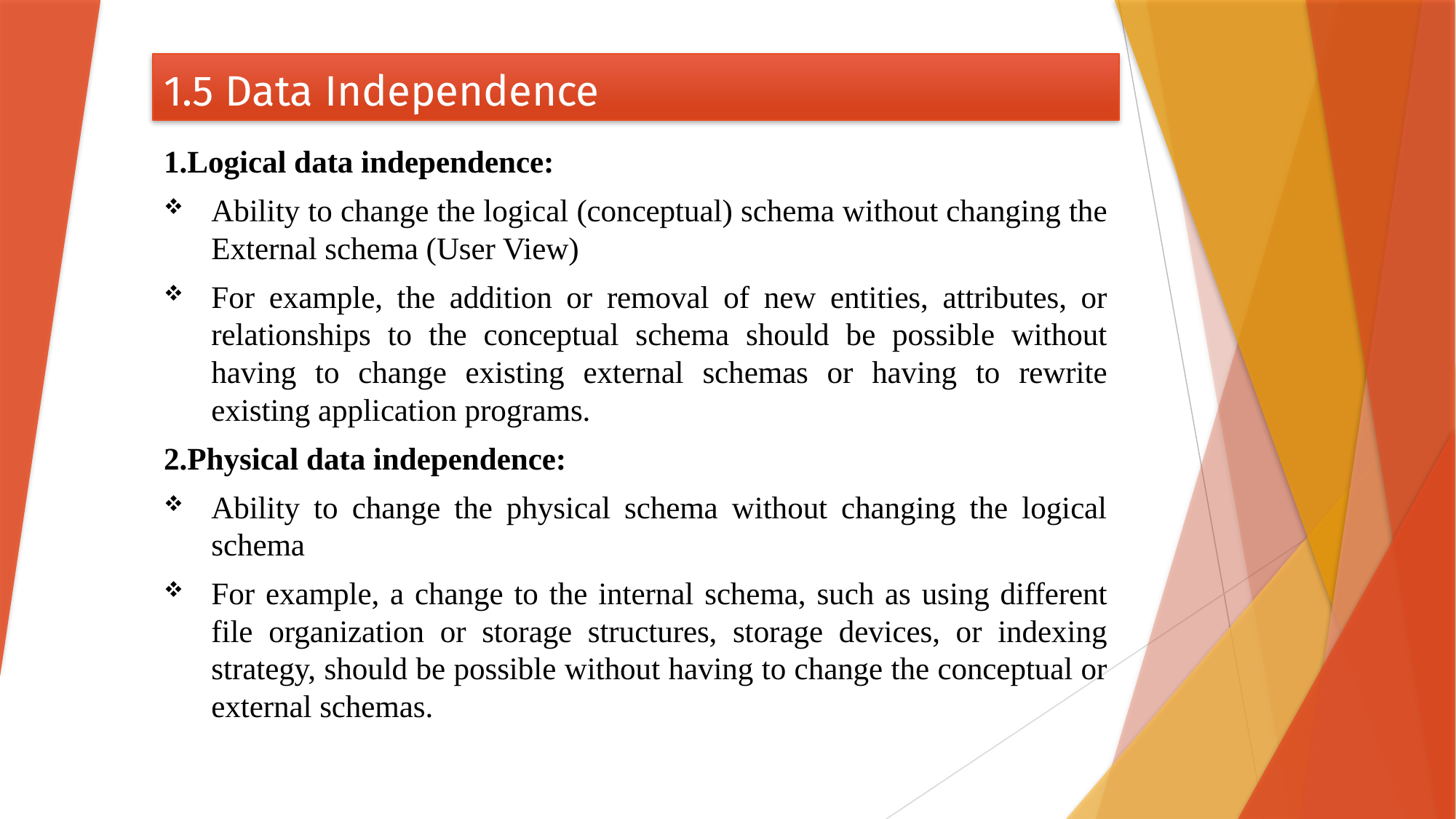

# 1.5 Data Independence
1.Logical data independence:
Ability to change the logical (conceptual) schema without changing the External schema (User View)
For example, the addition or removal of new entities, attributes, or relationships to the conceptual schema should be possible without having to change existing external schemas or having to rewrite existing application programs.
2.Physical data independence:
Ability to change the physical schema without changing the logical schema
For example, a change to the internal schema, such as using different file organization or storage structures, storage devices, or indexing strategy, should be possible without having to change the conceptual or external schemas.